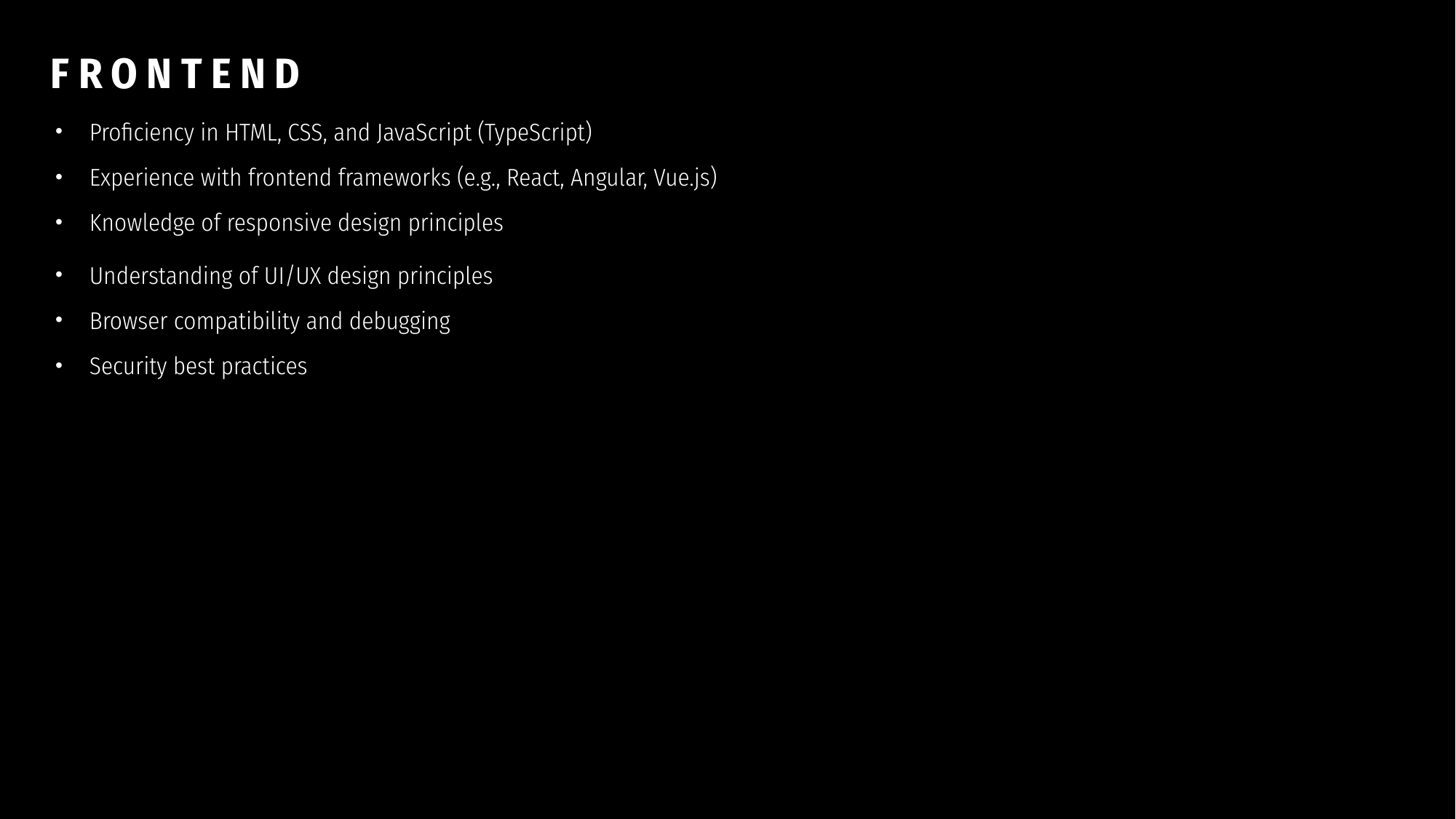

# Frontend
Proficiency in HTML, CSS, and JavaScript (TypeScript)
Experience with frontend frameworks (e.g., React, Angular, Vue.js)
Knowledge of responsive design principles
Understanding of UI/UX design principles
Browser compatibility and debugging
Security best practices